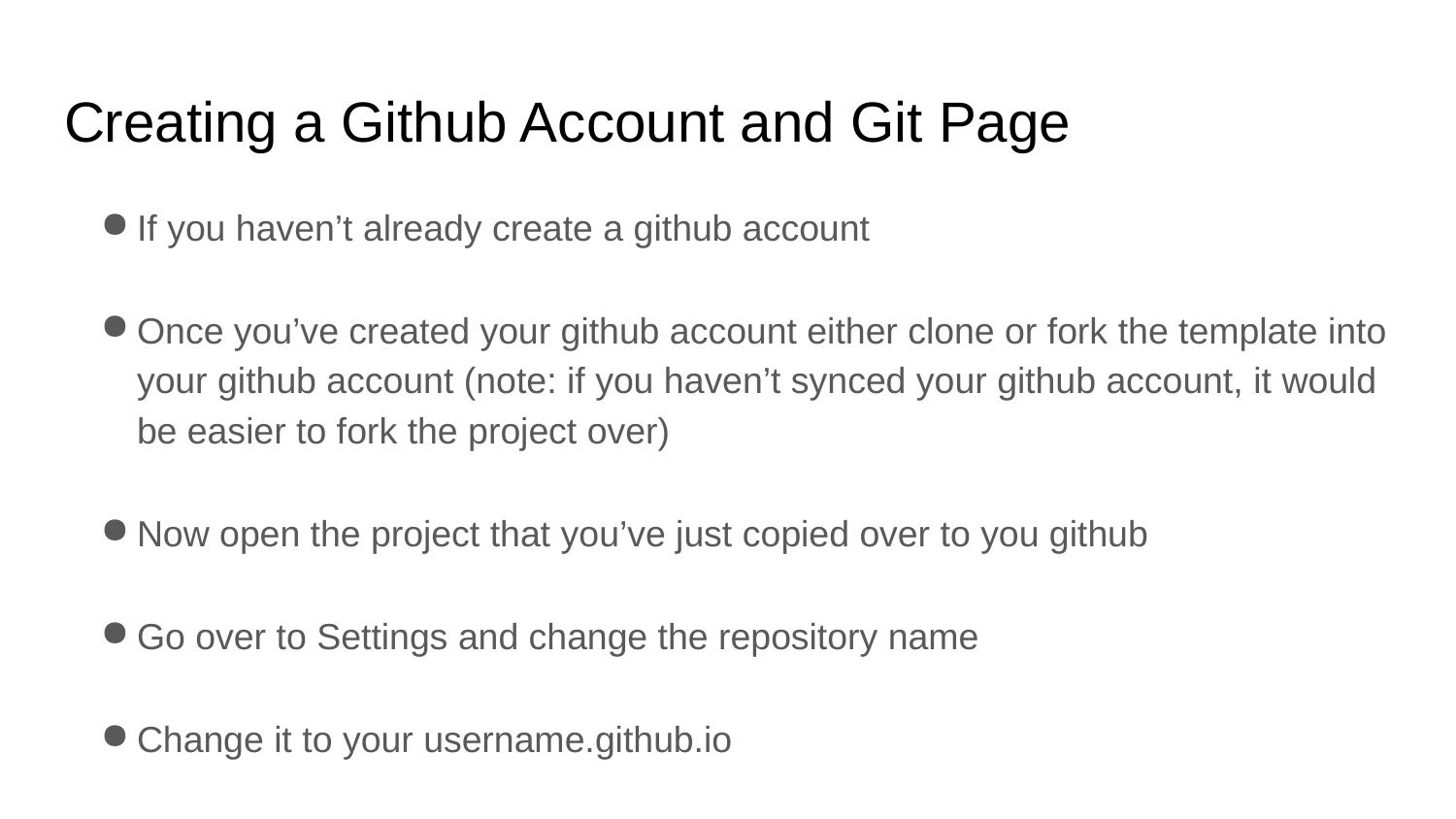

# Creating a Github Account and Git Page
If you haven’t already create a github account
Once you’ve created your github account either clone or fork the template into your github account (note: if you haven’t synced your github account, it would be easier to fork the project over)
Now open the project that you’ve just copied over to you github
Go over to Settings and change the repository name
Change it to your username.github.io
Hooray! You’ve created your Git Page (you only get 1 Git Page per Account)